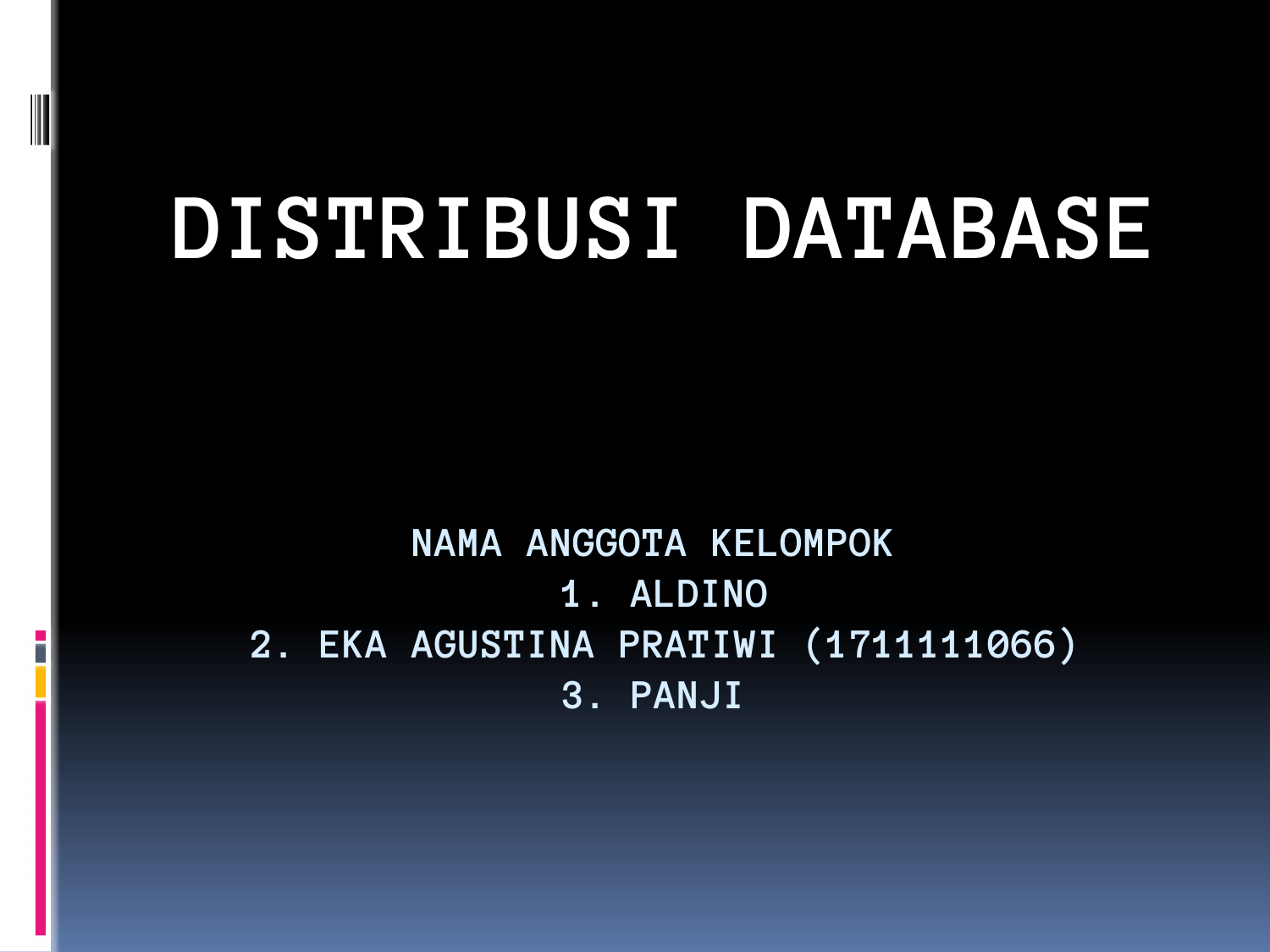

DISTRIBUSI DATABASE
# NAMA ANGGOTA KELOMPOK 1. Aldino 2. Eka Agustina pratiwi (1711111066) 3. panji